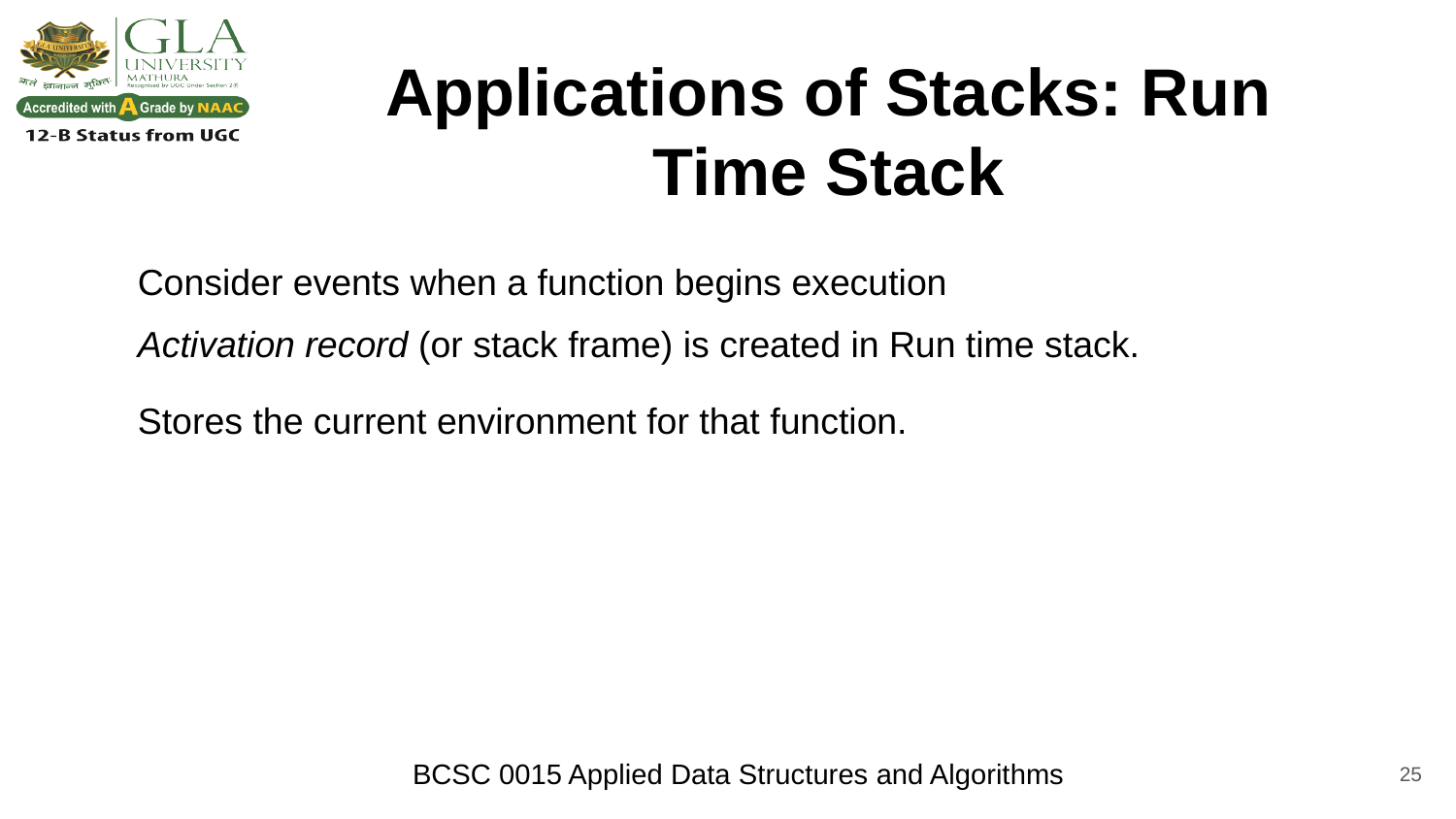

# Applications of Stacks: Run Time Stack
Consider events when a function begins execution
Activation record (or stack frame) is created in Run time stack.
Stores the current environment for that function.

25